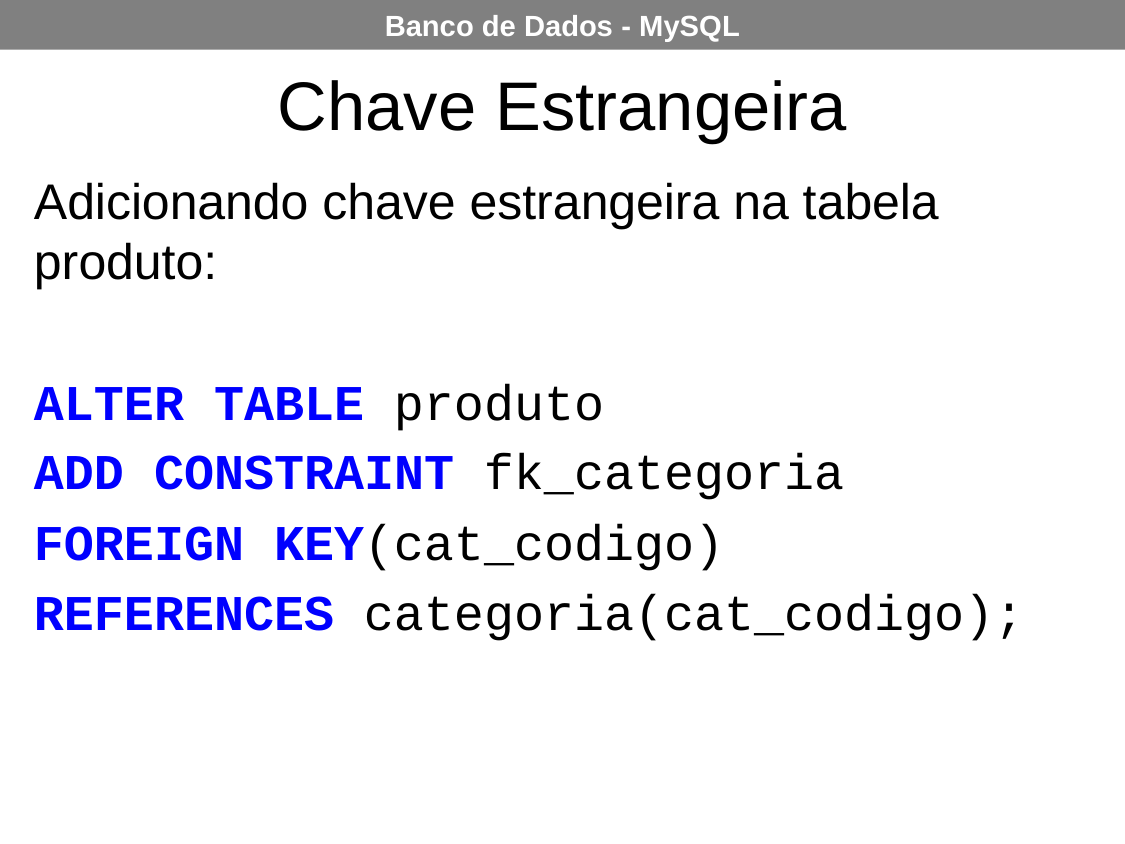

Chave Estrangeira
Adicionando chave estrangeira na tabela produto:

ALTER TABLE produto
ADD CONSTRAINT fk_categoria
FOREIGN KEY(cat_codigo)
REFERENCES categoria(cat_codigo);